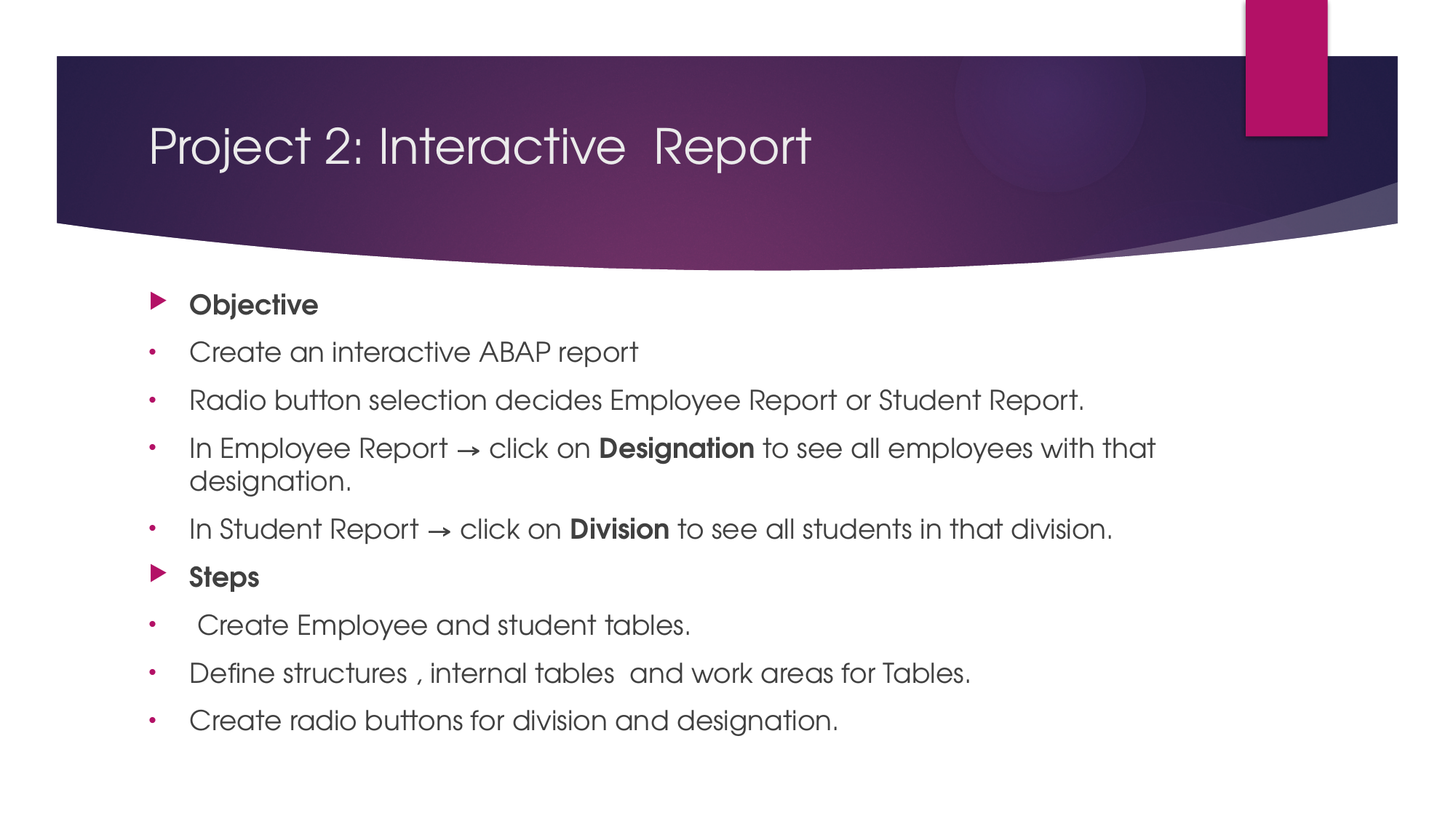

# Project 2: Interactive  Report
Objective
Create an interactive ABAP report
Radio button selection decides Employee Report or Student Report.
In Employee Report → click on Designation to see all employees with that designation.
In Student Report → click on Division to see all students in that division.
Steps
 Create Employee and student tables.
Define structures , internal tables  and work areas for Tables.
Create radio buttons for division and designation.